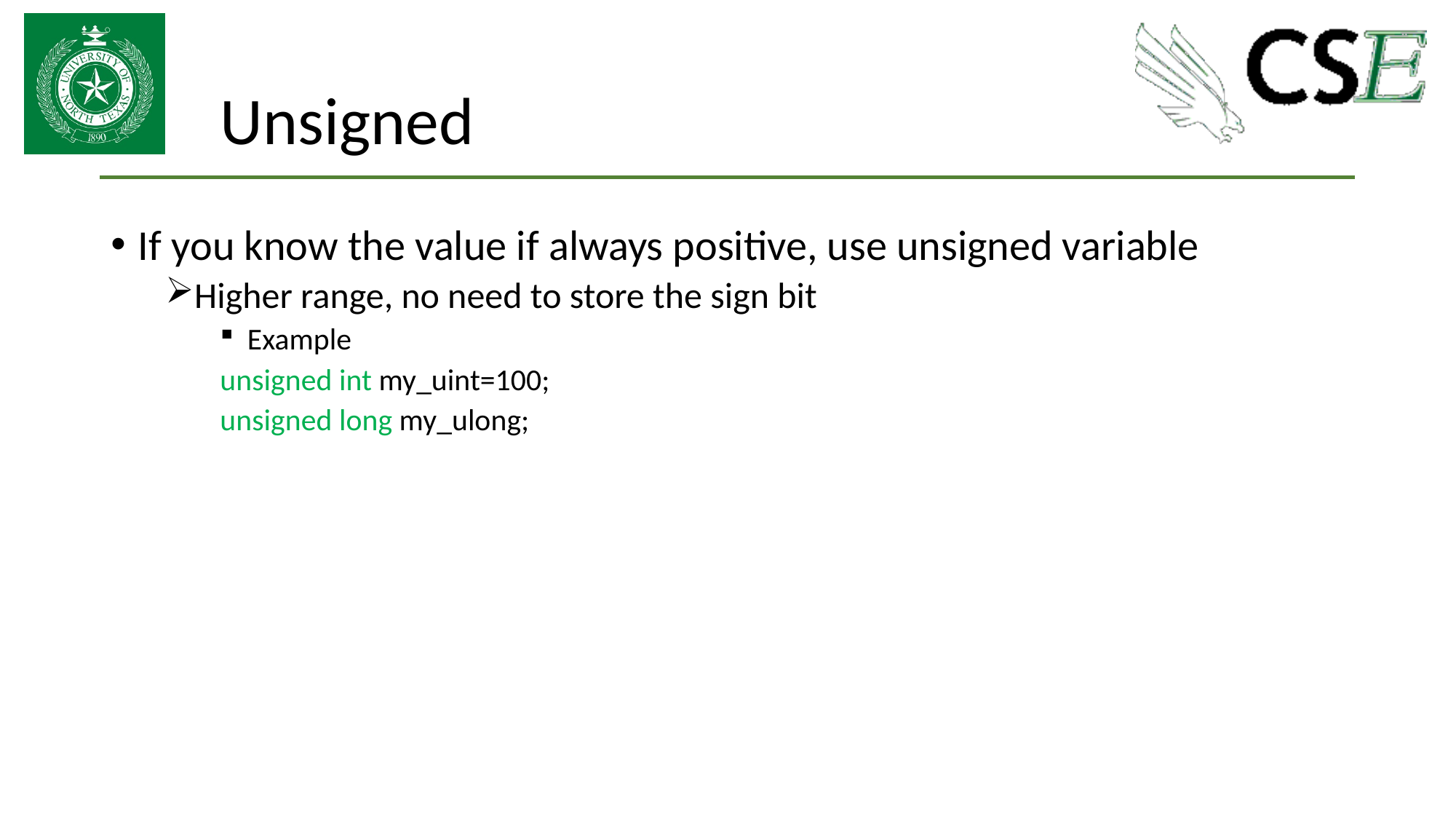

# Unsigned
If you know the value if always positive, use unsigned variable
Higher range, no need to store the sign bit
Example
unsigned int my_uint=100;
unsigned long my_ulong;